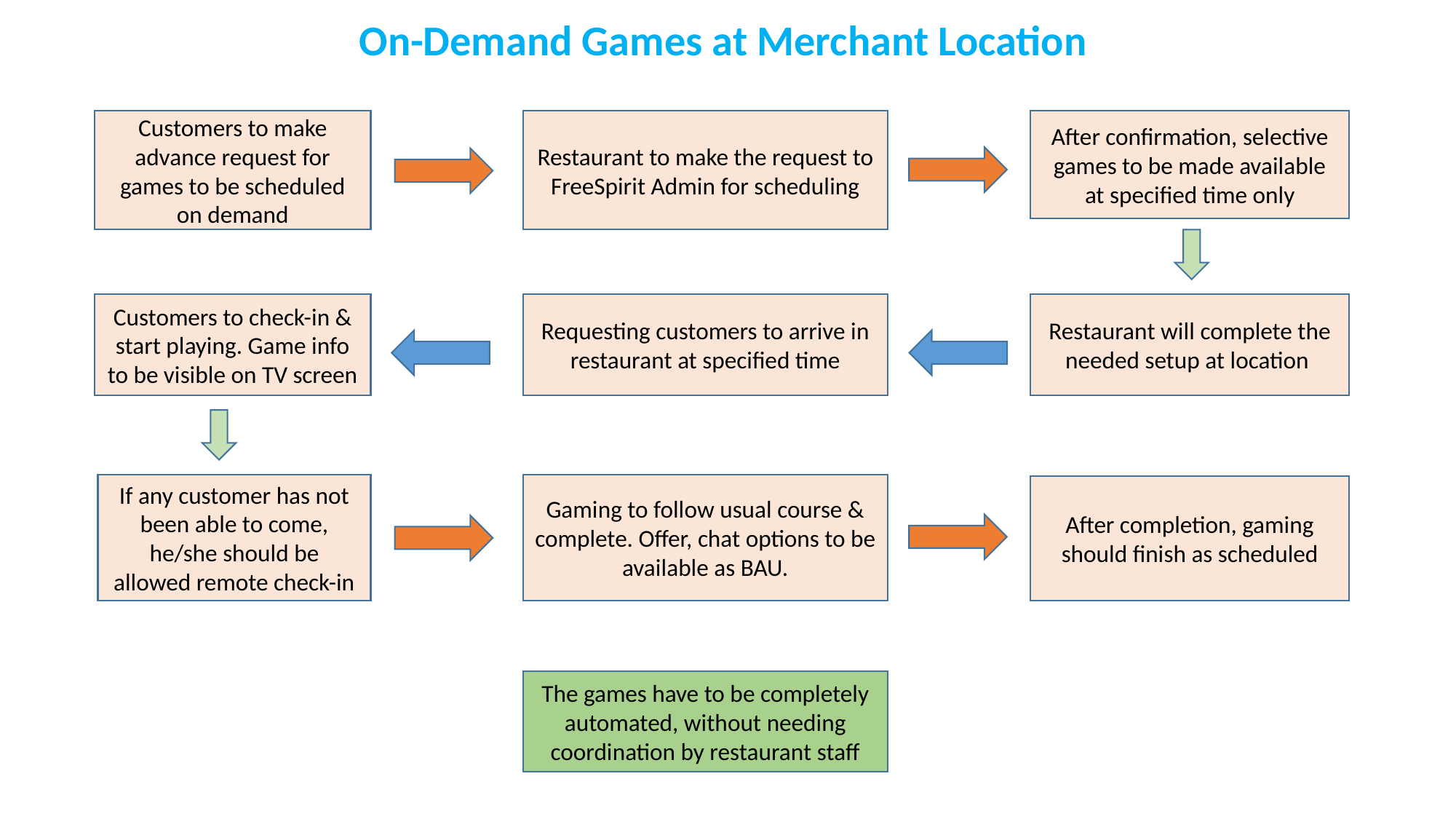

On-Demand Games at Merchant Location
Customers to make advance request for games to be scheduled on demand
Restaurant to make the request to FreeSpirit Admin for scheduling
After confirmation, selective games to be made available at specified time only

Customers to check-in & start playing. Game info to be visible on TV screen
Requesting customers to arrive in restaurant at specified time
Restaurant will complete the needed setup at location

Gaming to follow usual course & complete. Offer, chat options to be available as BAU.
If any customer has not been able to come, he/she should be allowed remote check-in
After completion, gaming should finish as scheduled

The games have to be completely automated, without needing coordination by restaurant staff